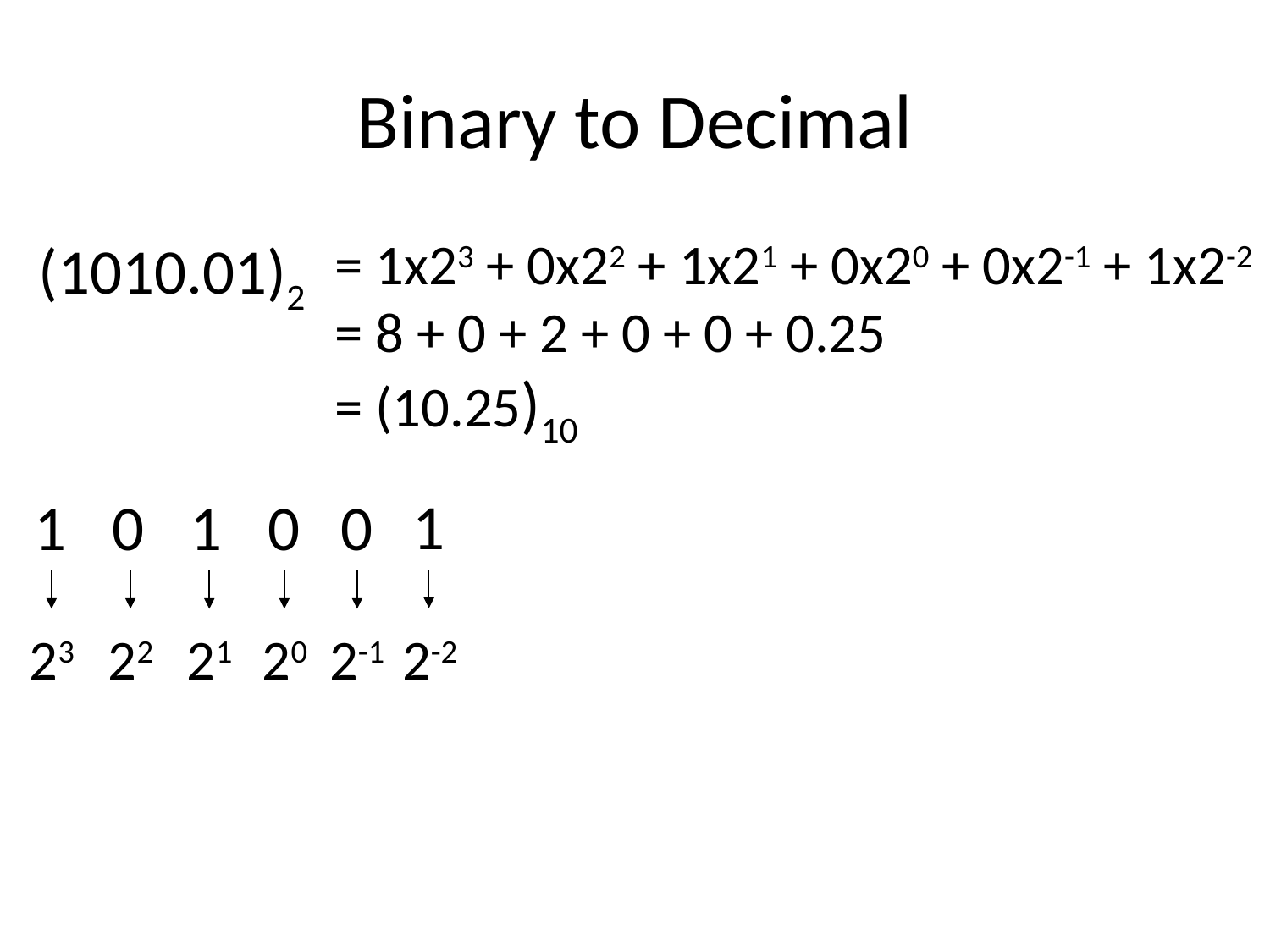

# Binary to Decimal
= 1x23 + 0x22 + 1x21 + 0x20 + 0x2-1 + 1x2-2
= 8 + 0 + 2 + 0 + 0 + 0.25
= (10.25)10
(1010.01)2
1
0
0
0
1
1
2-2
23
22
21
20
2-1